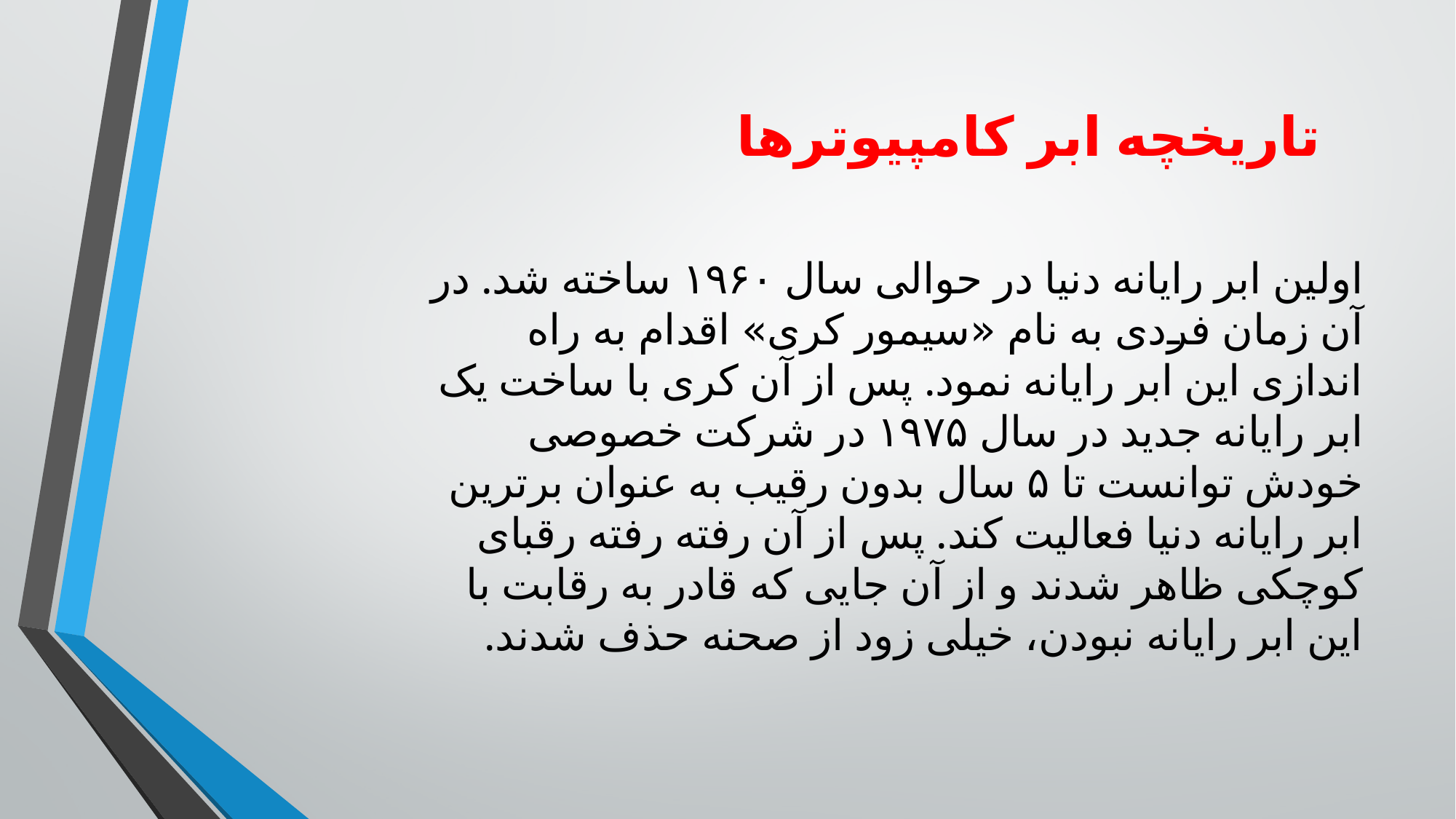

تاریخچه ابر کامپیوترها
اولین ابر رایانه دنیا در حوالی سال ۱۹۶۰ ساخته شد. در آن زمان فردی به نام «سیمور کری» اقدام به راه اندازی این ابر رایانه نمود. پس از آن کری با ساخت یک ابر رایانه جدید در سال ۱۹۷۵ در شرکت خصوصی خودش توانست تا ۵ سال بدون رقیب به عنوان برترین ابر رایانه دنیا فعالیت کند. پس از آن رفته رفته رقبای کوچکی ظاهر شدند و از آن جایی که قادر به رقابت با این ابر رایانه نبودن، خیلی زود از صحنه حذف شدند.